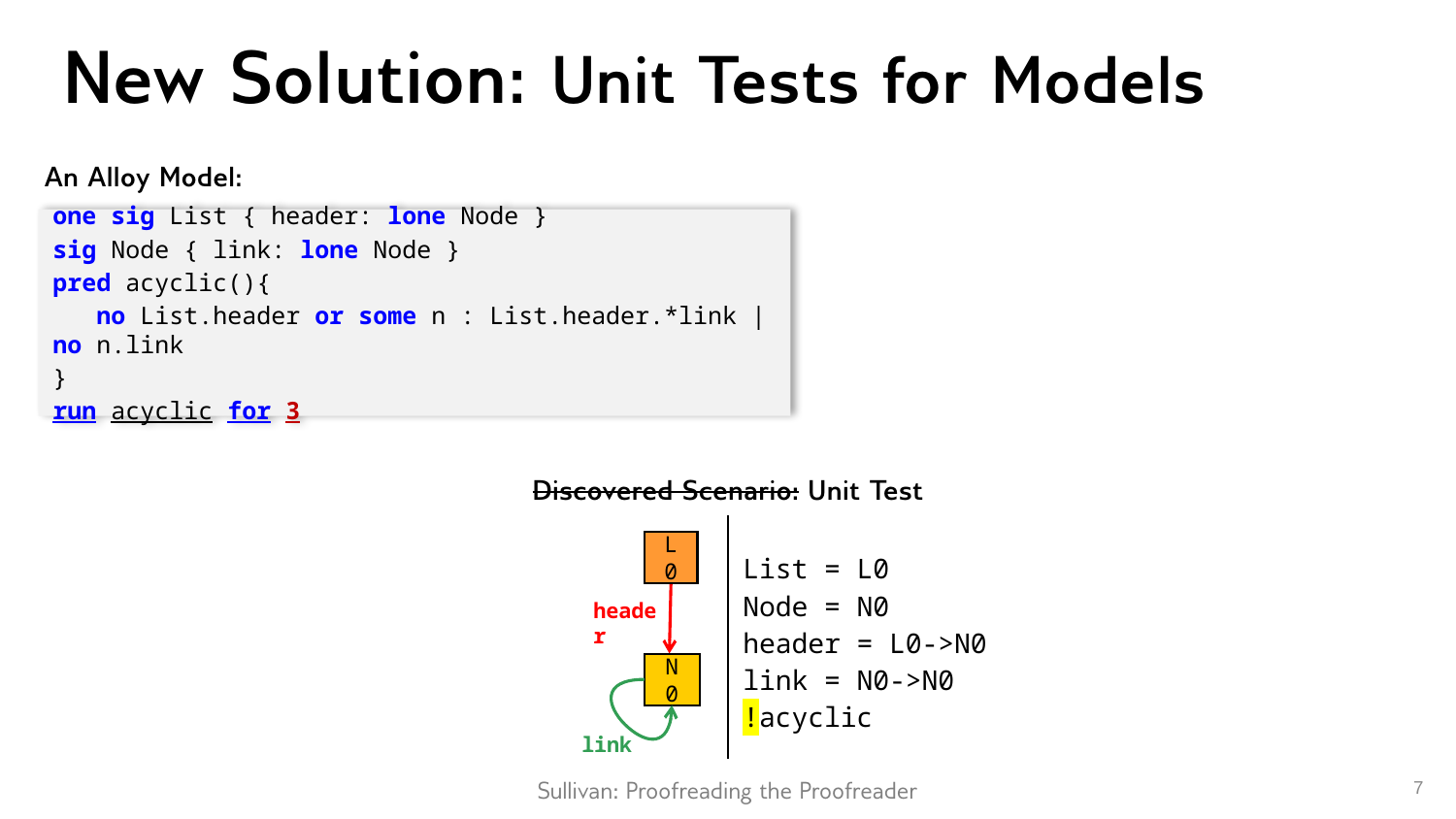

# New Solution: Unit Tests for Models
An Alloy Model:
one sig List { header: lone Node }
sig Node { link: lone Node }
pred acyclic(){
   no List.header or some n : List.header.*link | no n.link
}
run acyclic for 3
Discovered Scenario: Unit Test
|  | List = L0 Node = N0 header = L0->N0 link = N0->N0 !acyclic |
| --- | --- |
L0
L0
header
N0
link
7
Sullivan: Proofreading the Proofreader